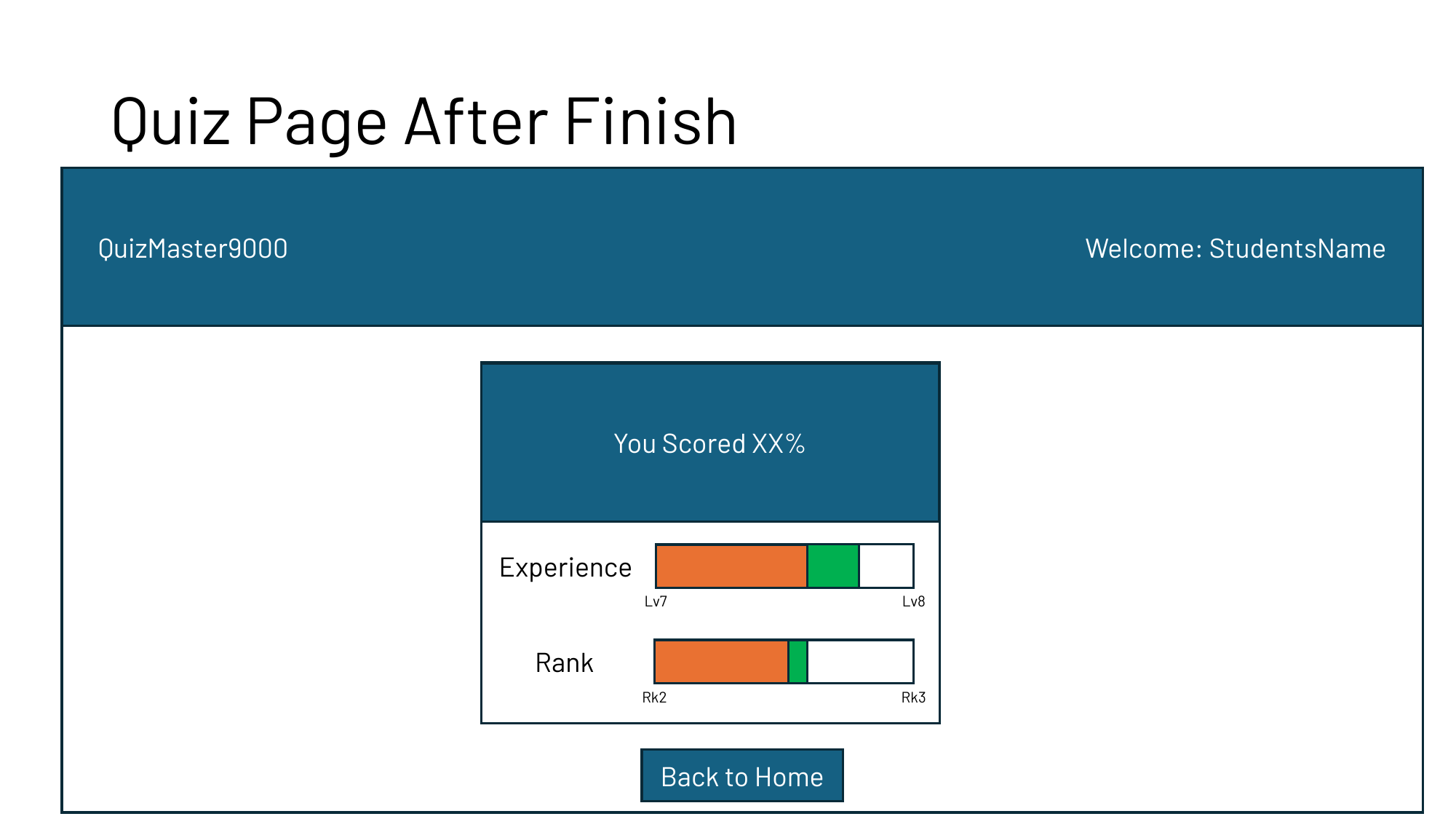

# Quiz Page After Finish
QuizMaster9000                                                                                                                                                  Welcome: StudentsName

You Scored XX%

Experience

Lv7
Lv8
Rank

Rk2
Rk3
Back to Home